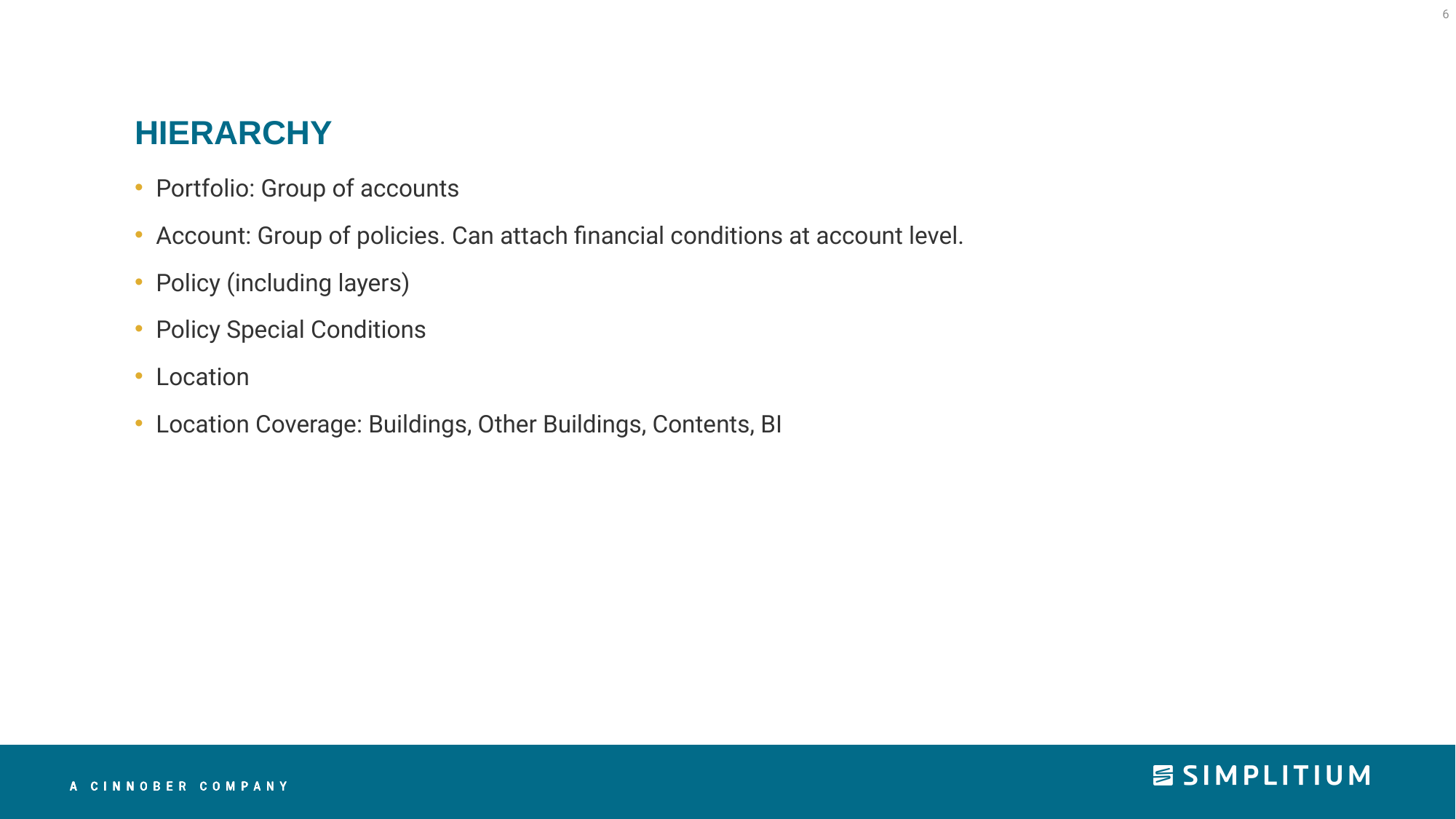

6
# HIERARCHY
Portfolio: Group of accounts
Account: Group of policies. Can attach financial conditions at account level.
Policy (including layers)
Policy Special Conditions
Location
Location Coverage: Buildings, Other Buildings, Contents, BI